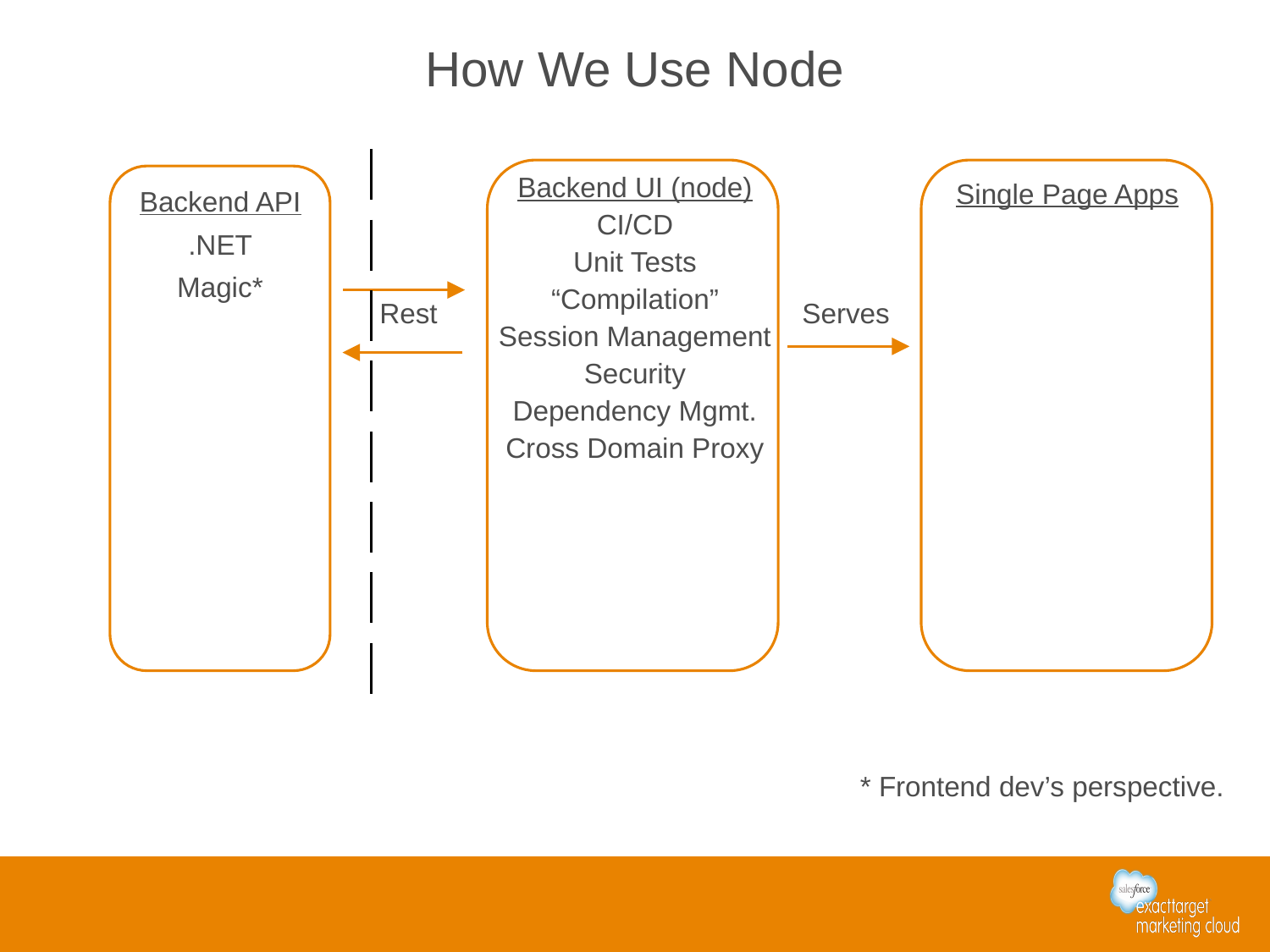

# How We Use Node
Backend UI (node)
CI/CD
Unit Tests
“Compilation”
Session Management
Security
Dependency Mgmt.
Cross Domain Proxy

Single Page Apps

Backend API
.NET
Magic*
Serves
Rest
* Frontend dev’s perspective.